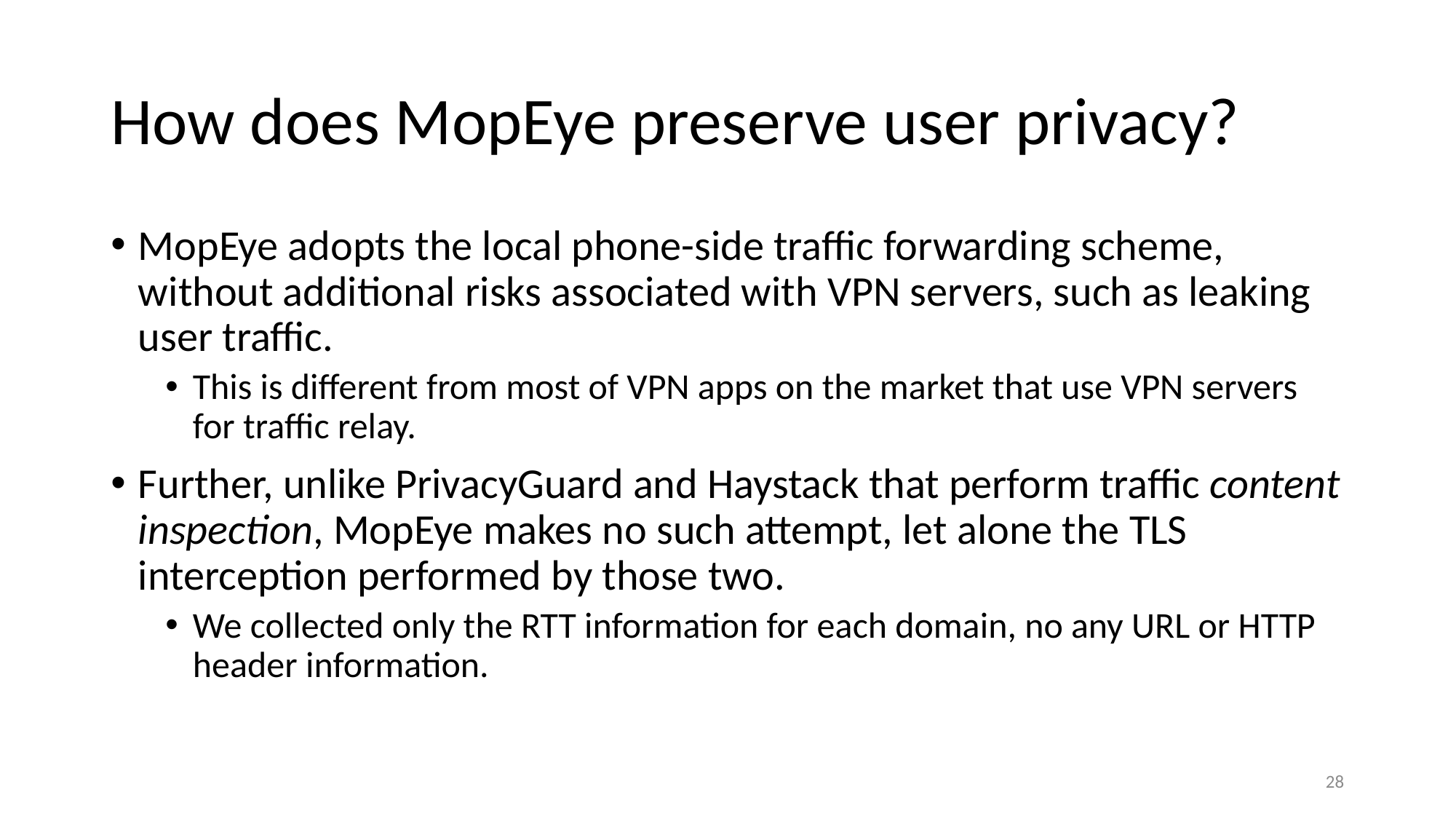

# How does MopEye preserve user privacy?
MopEye adopts the local phone-side traffic forwarding scheme, without additional risks associated with VPN servers, such as leaking user traffic.
This is different from most of VPN apps on the market that use VPN servers for traffic relay.
Further, unlike PrivacyGuard and Haystack that perform traffic content inspection, MopEye makes no such attempt, let alone the TLS interception performed by those two.
We collected only the RTT information for each domain, no any URL or HTTP header information.
28